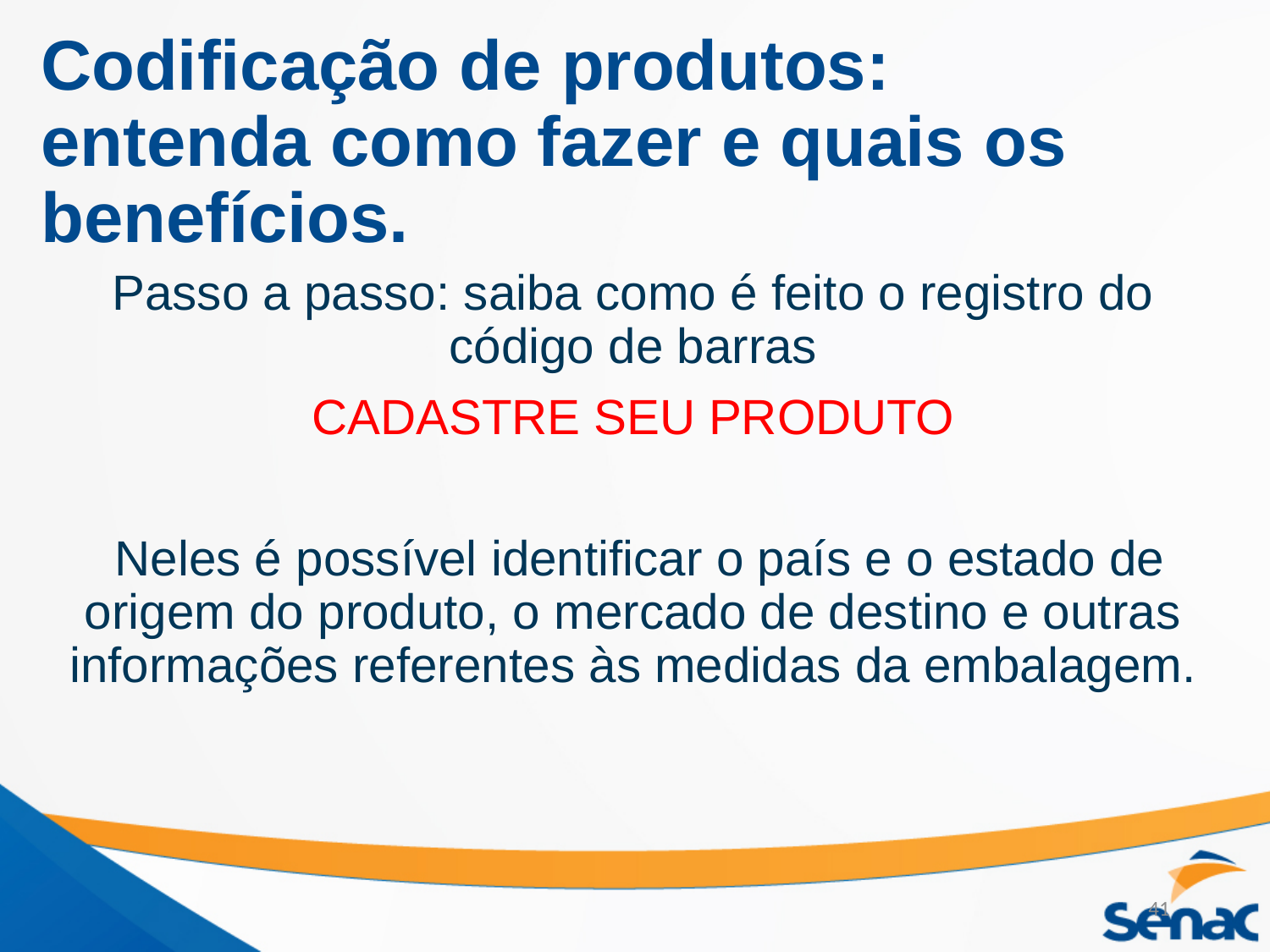

# Codificação de produtos: entenda como fazer e quais os benefícios.
Passo a passo: saiba como é feito o registro do código de barras
CADASTRE SEU PRODUTO

 Neles é possível identificar o país e o estado de origem do produto, o mercado de destino e outras informações referentes às medidas da embalagem.
41